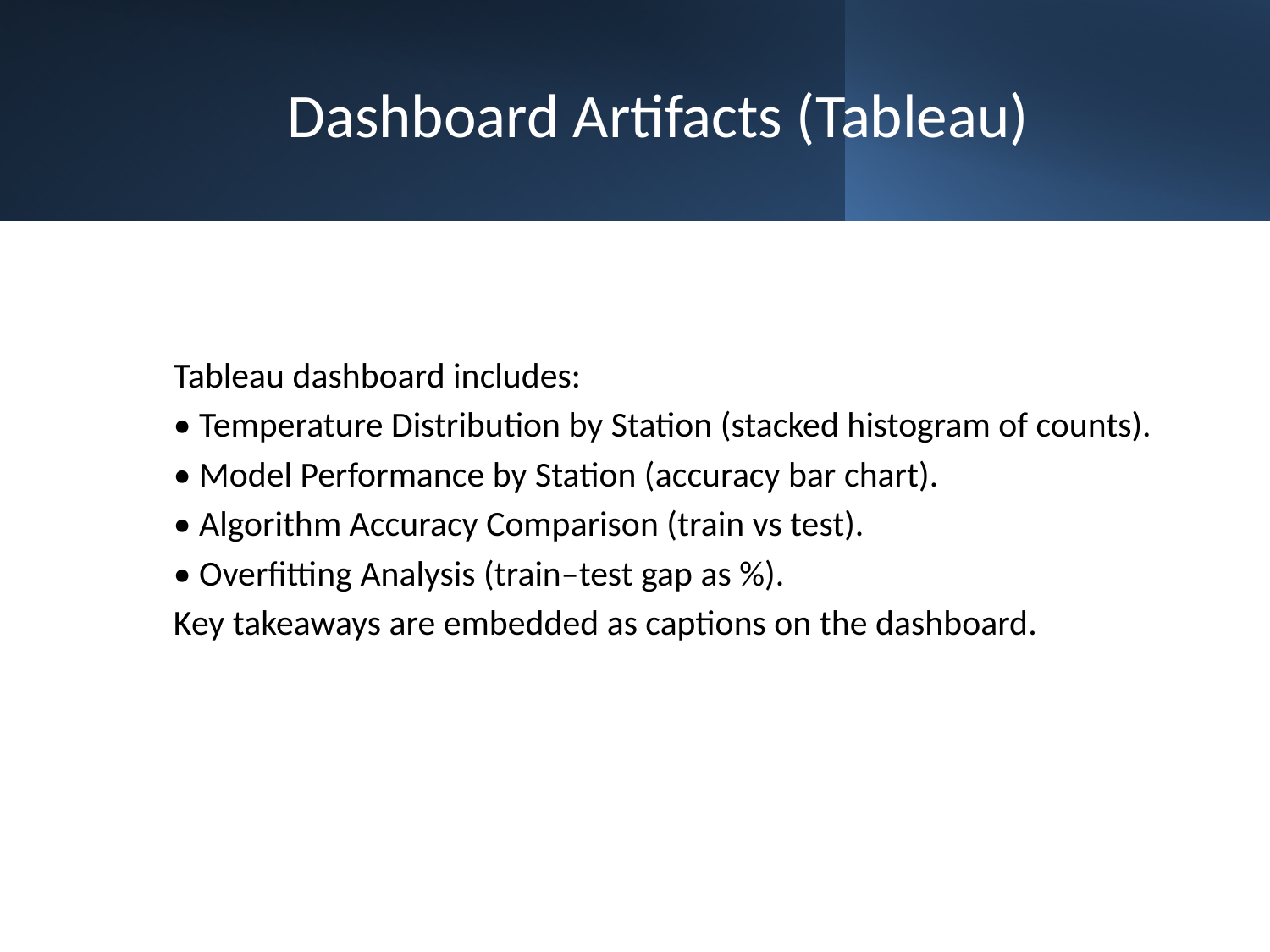

# Dashboard Artifacts (Tableau)
Tableau dashboard includes:
• Temperature Distribution by Station (stacked histogram of counts).
• Model Performance by Station (accuracy bar chart).
• Algorithm Accuracy Comparison (train vs test).
• Overfitting Analysis (train–test gap as %).
Key takeaways are embedded as captions on the dashboard.